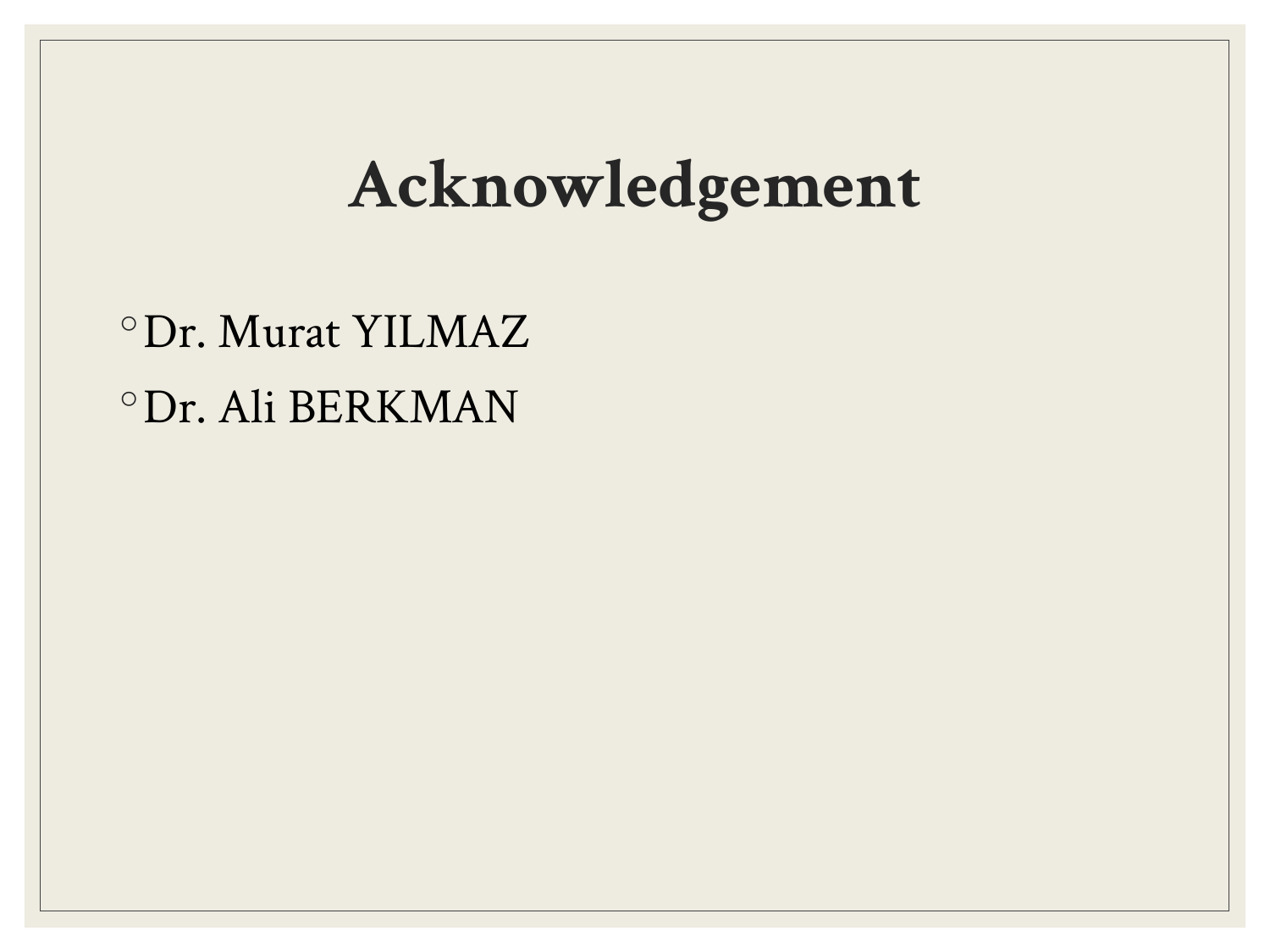

# Acknowledgement
Dr. Murat YILMAZ
Dr. Ali BERKMAN